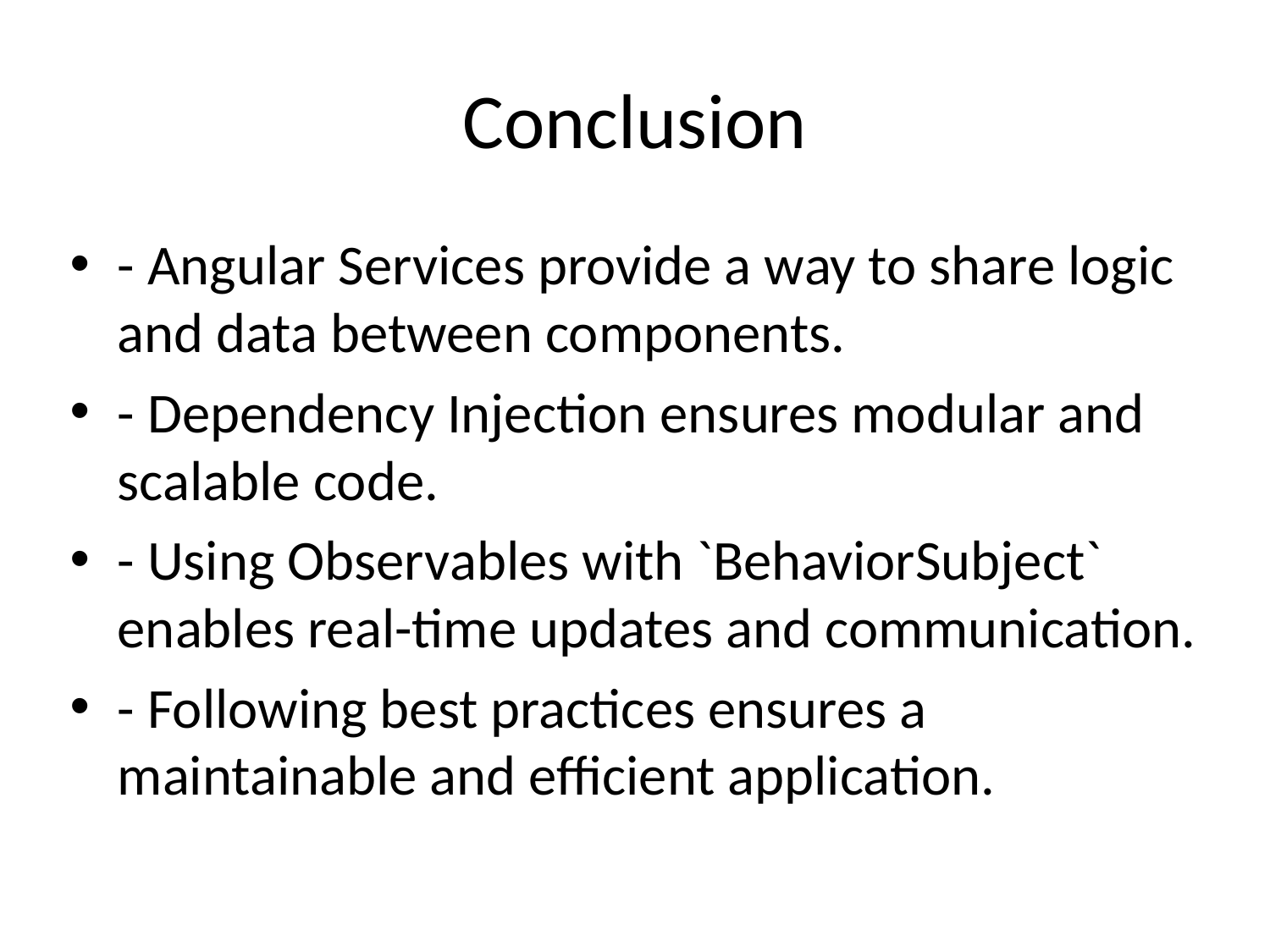

# Conclusion
- Angular Services provide a way to share logic and data between components.
- Dependency Injection ensures modular and scalable code.
- Using Observables with `BehaviorSubject` enables real-time updates and communication.
- Following best practices ensures a maintainable and efficient application.